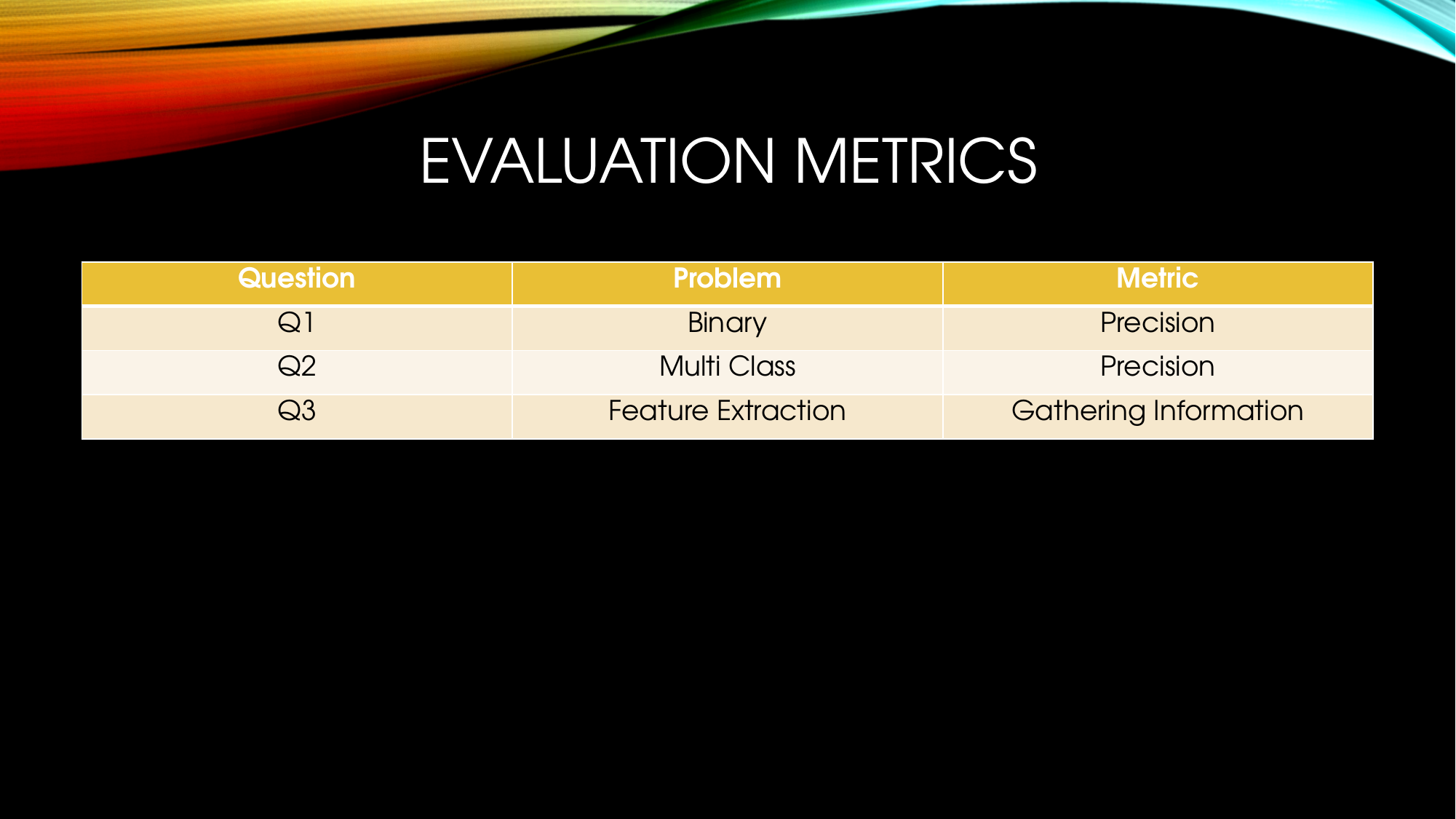

# Evaluation Metrics
| Question | Problem | Metric |
| --- | --- | --- |
| Q1 | Binary | Precision |
| Q2 | Multi Class | Precision |
| Q3 | Feature Extraction | Gathering Information |